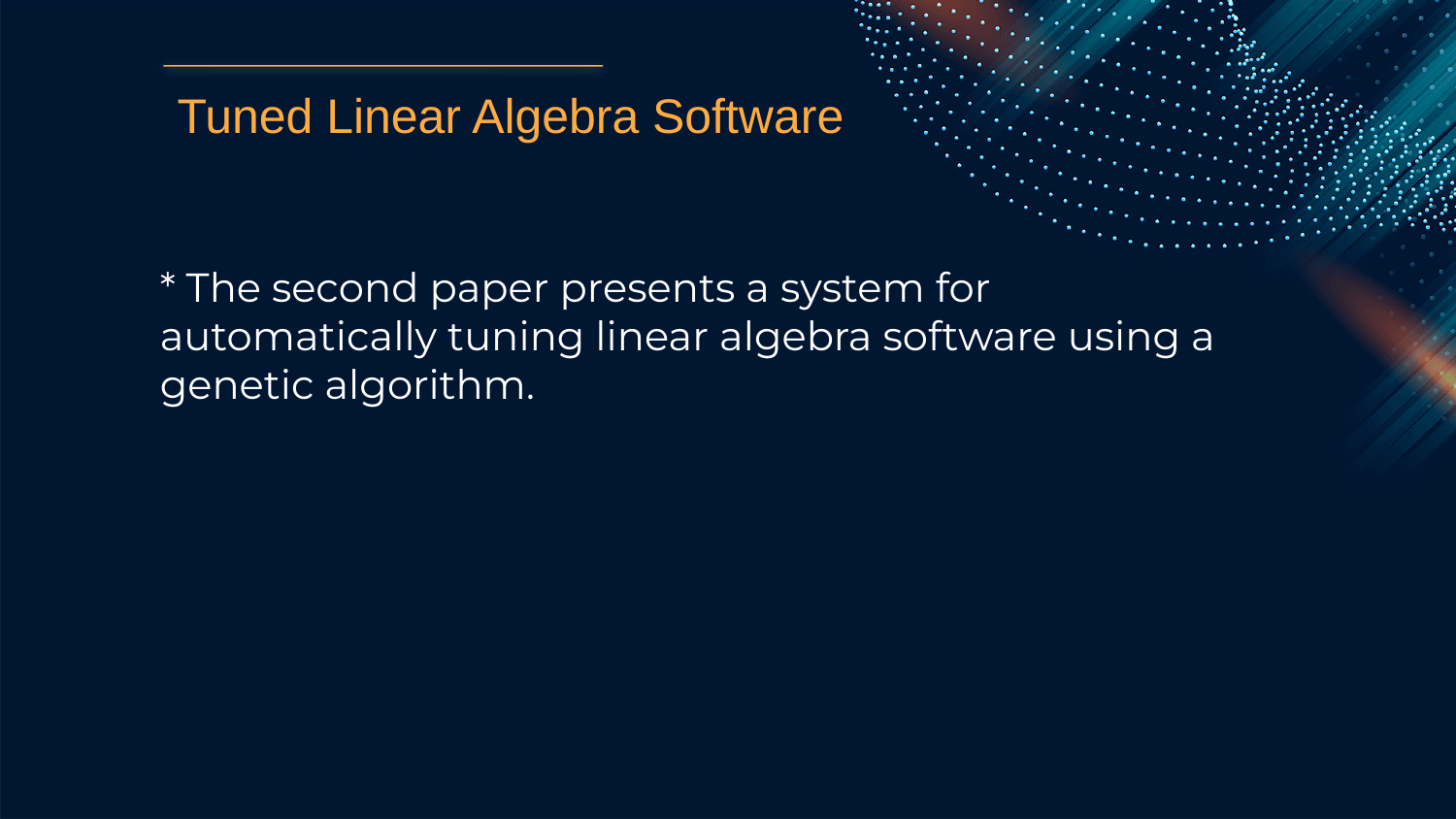

Tuned Linear Algebra Software

* The second paper presents a system for automatically tuning linear algebra software using a genetic algorithm.